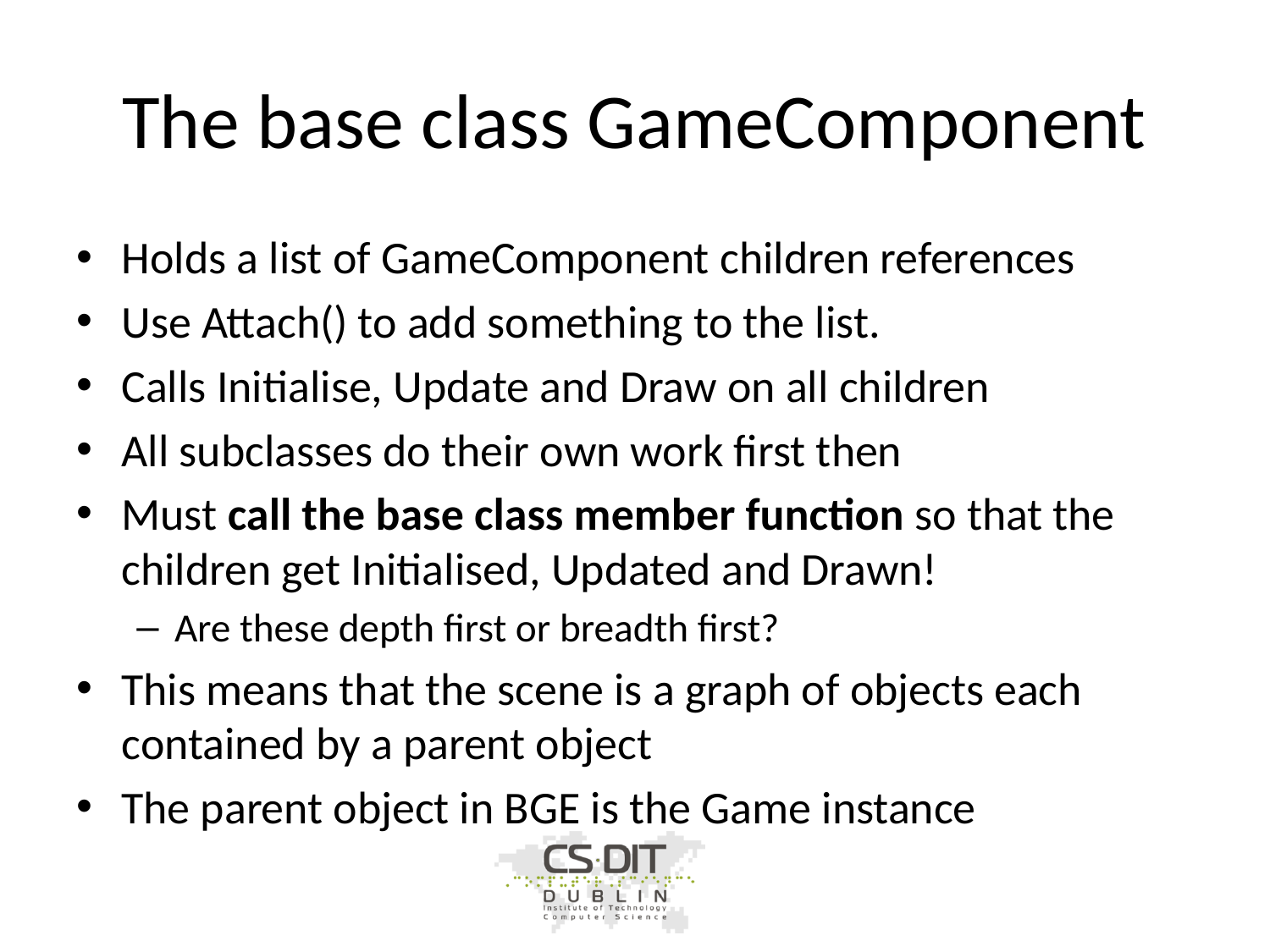

# The base class GameComponent
Holds a list of GameComponent children references
Use Attach() to add something to the list.
Calls Initialise, Update and Draw on all children
All subclasses do their own work first then
Must call the base class member function so that the children get Initialised, Updated and Drawn!
Are these depth first or breadth first?
This means that the scene is a graph of objects each contained by a parent object
The parent object in BGE is the Game instance